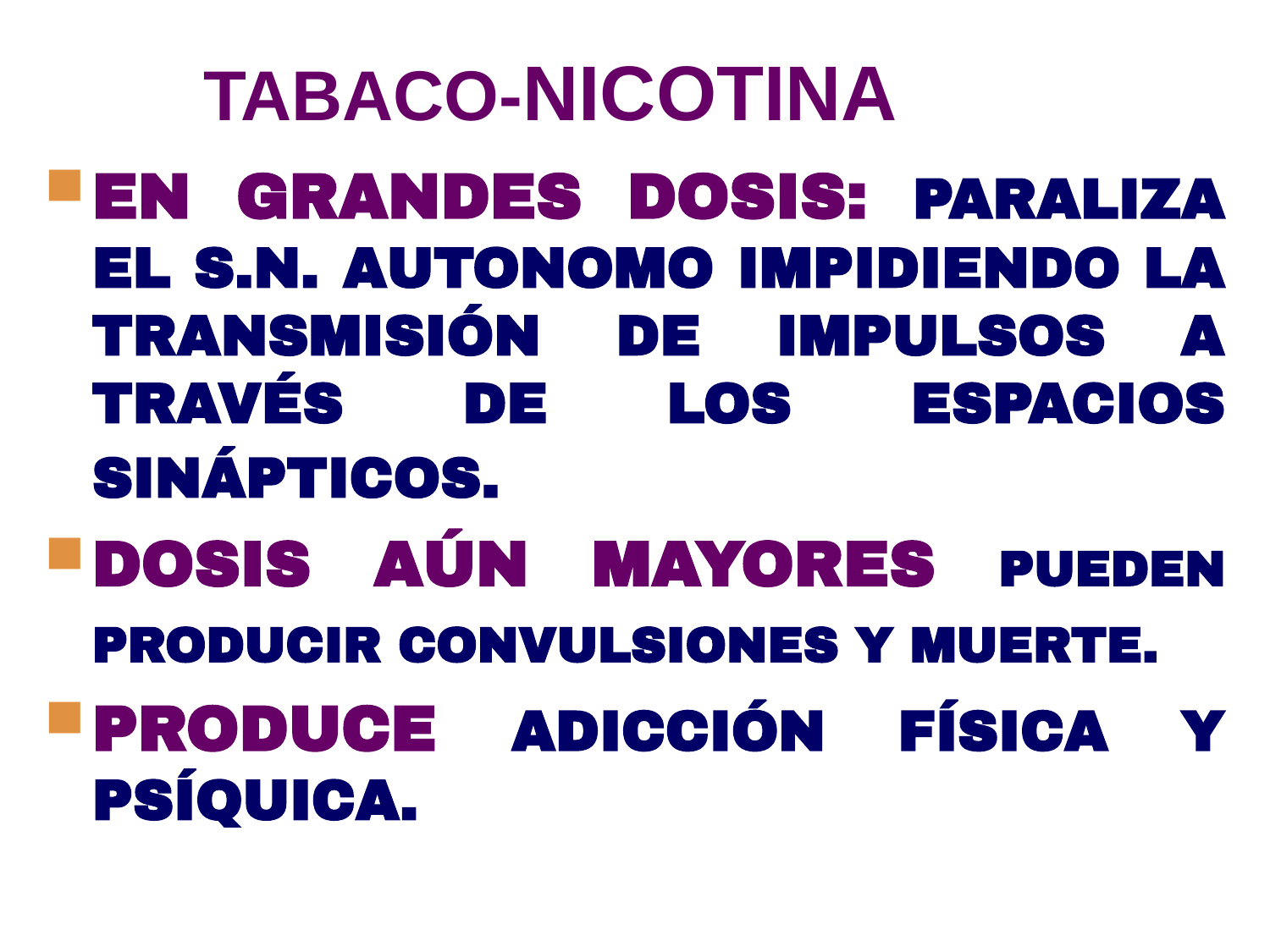

# TABACO-NICOTINA
EN GRANDES DOSIS: PARALIZA EL S.N. AUTONOMO IMPIDIENDO LA TRANSMISIÓN DE IMPULSOS A TRAVÉS DE LOS ESPACIOS SINÁPTICOS.
DOSIS AÚN MAYORES PUEDEN PRODUCIR CONVULSIONES Y MUERTE.
PRODUCE ADICCIÓN FÍSICA Y PSÍQUICA.